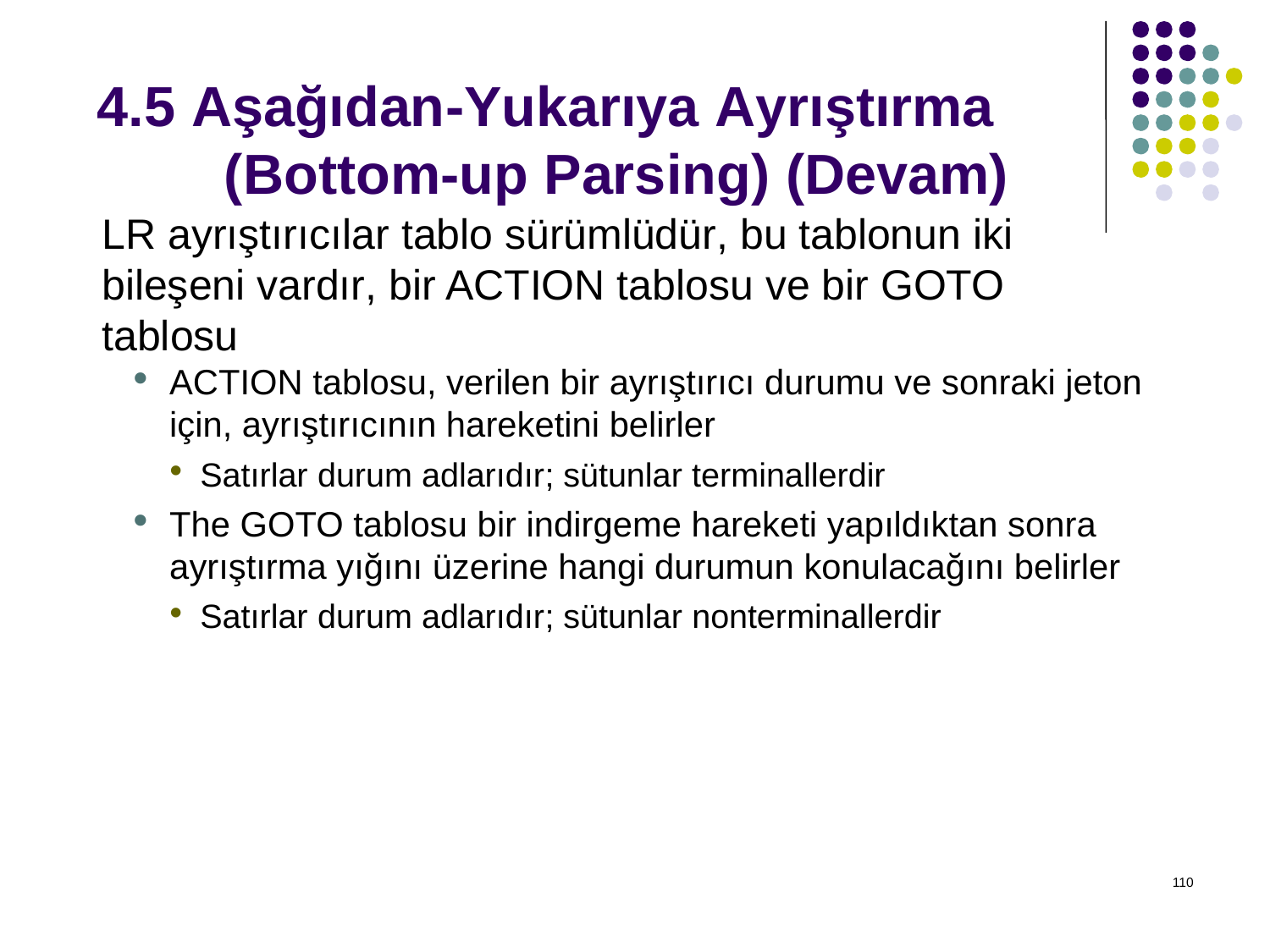

# 4.5 Aşağıdan-Yukarıya Ayrıştırma     		(Bottom-up Parsing) (Devam)
LR ayrıştırıcılar tablo sürümlüdür, bu tablonun iki bileşeni vardır, bir ACTION tablosu ve bir GOTO  tablosu
ACTION tablosu, verilen bir ayrıştırıcı durumu ve sonraki jeton için, ayrıştırıcının hareketini belirler
Satırlar durum adlarıdır; sütunlar terminallerdir
The GOTO tablosu bir indirgeme hareketi yapıldıktan sonra ayrıştırma yığını üzerine hangi durumun konulacağını belirler
Satırlar durum adlarıdır; sütunlar nonterminallerdir
110